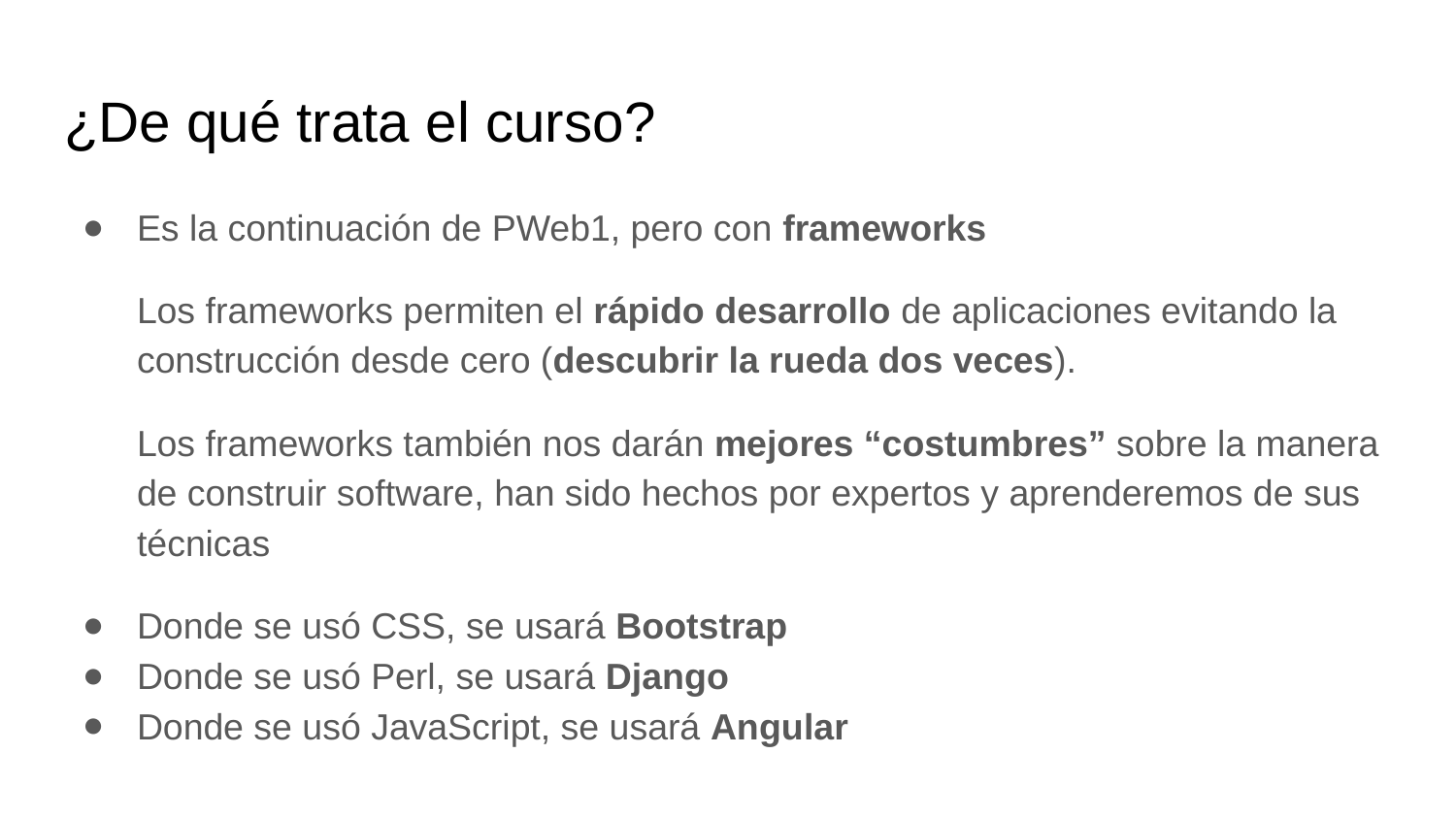

# ¿De qué trata el curso?
Es la continuación de PWeb1, pero con frameworks
Los frameworks permiten el rápido desarrollo de aplicaciones evitando la construcción desde cero (descubrir la rueda dos veces).
Los frameworks también nos darán mejores “costumbres” sobre la manera de construir software, han sido hechos por expertos y aprenderemos de sus técnicas
Donde se usó CSS, se usará Bootstrap
Donde se usó Perl, se usará Django
Donde se usó JavaScript, se usará Angular